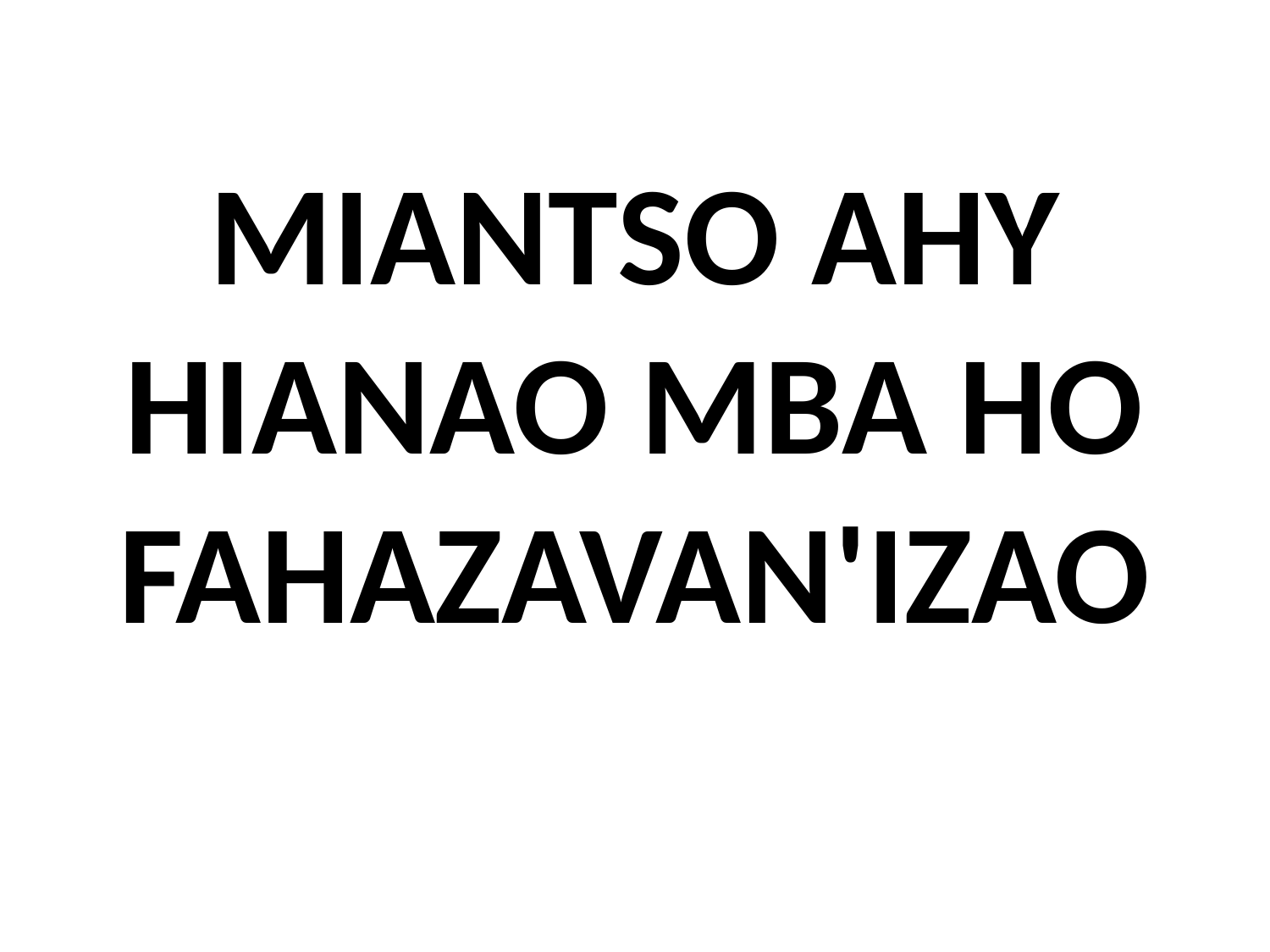

# MIANTSO AHY HIANAO MBA HO FAHAZAVAN'IZAO